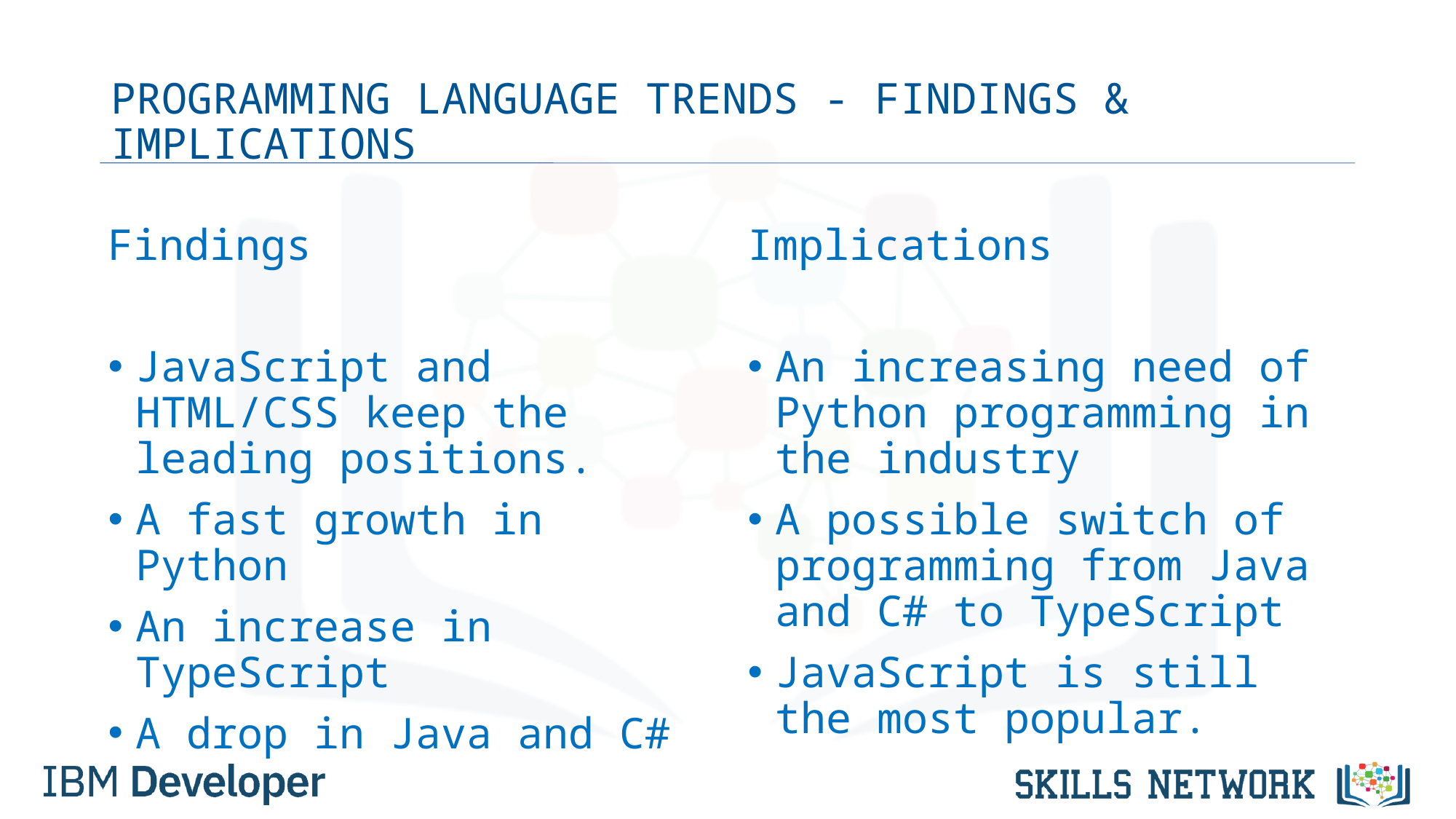

# PROGRAMMING LANGUAGE TRENDS - FINDINGS & IMPLICATIONS
Findings

JavaScript and HTML/CSS keep the leading positions.
A fast growth in Python
An increase in TypeScript
A drop in Java and C#
Implications

An increasing need of Python programming in the industry
A possible switch of programming from Java and C# to TypeScript
JavaScript is still the most popular.